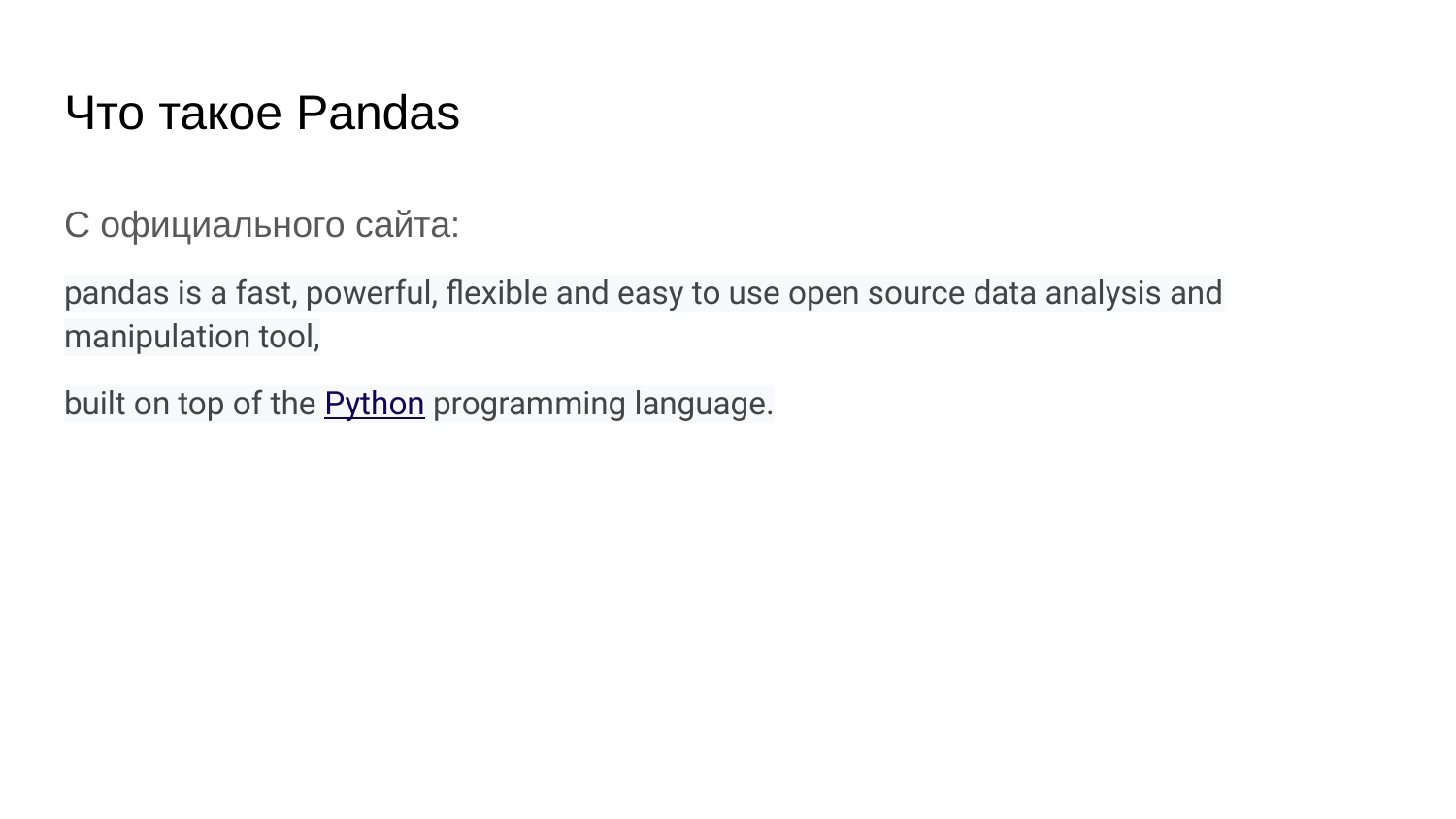

# Что такое Pandas
С официального сайта:
pandas is a fast, powerful, flexible and easy to use open source data analysis and manipulation tool,
built on top of the Python programming language.